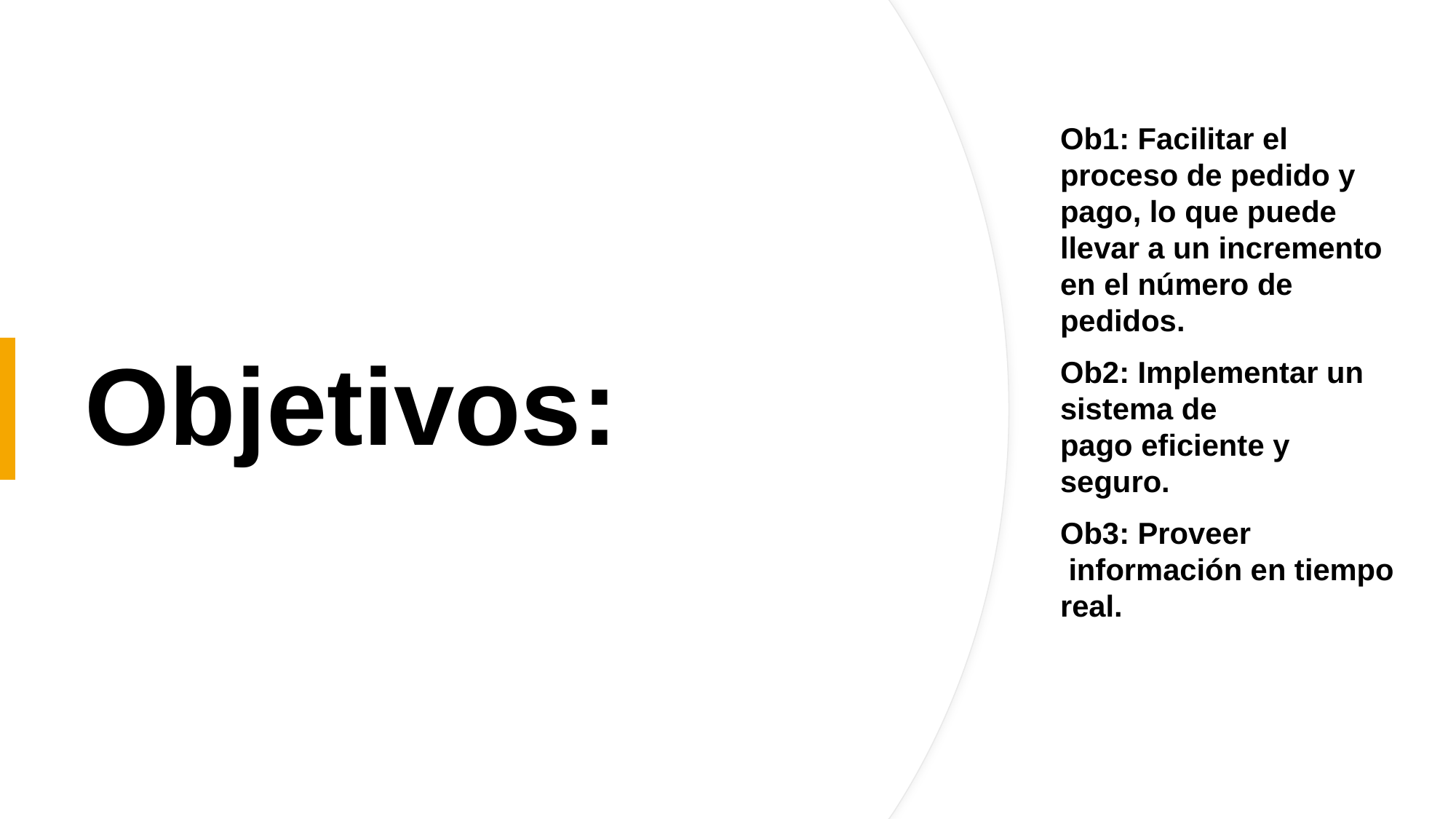

Ob1: Facilitar el proceso de pedido y pago, lo que puede llevar a un incremento en el número de pedidos.
Ob2: Implementar un sistema de pago eficiente y seguro.
Ob3: Proveer  información en tiempo real.

# Objetivos: